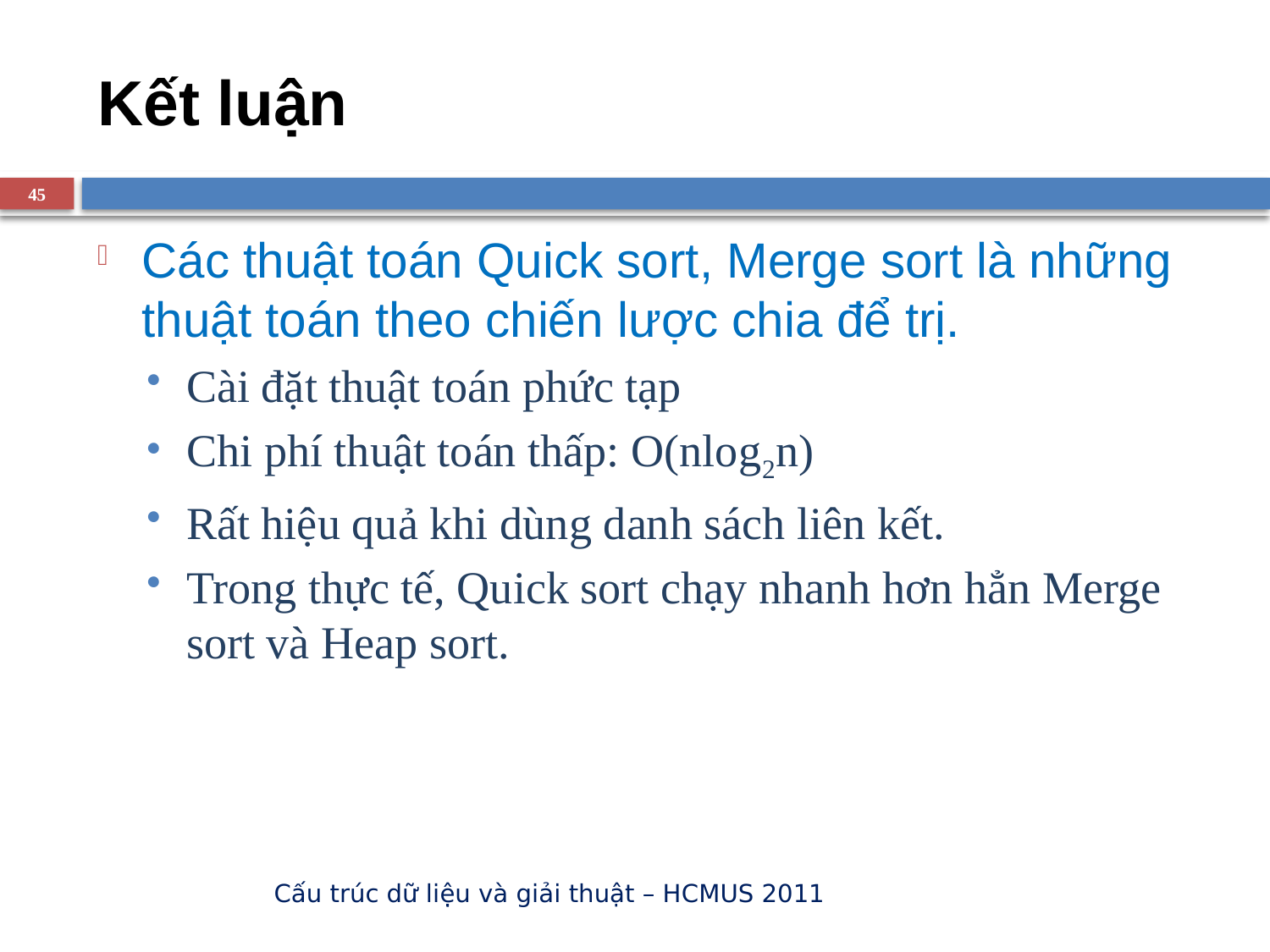

# Kết luận
45
Các thuật toán Quick sort, Merge sort là những thuật toán theo chiến lược chia để trị.
Cài đặt thuật toán phức tạp
Chi phí thuật toán thấp: O(nlog2n)
Rất hiệu quả khi dùng danh sách liên kết.
Trong thực tế, Quick sort chạy nhanh hơn hẳn Merge sort và Heap sort.
Cấu trúc dữ liệu và giải thuật – HCMUS 2011